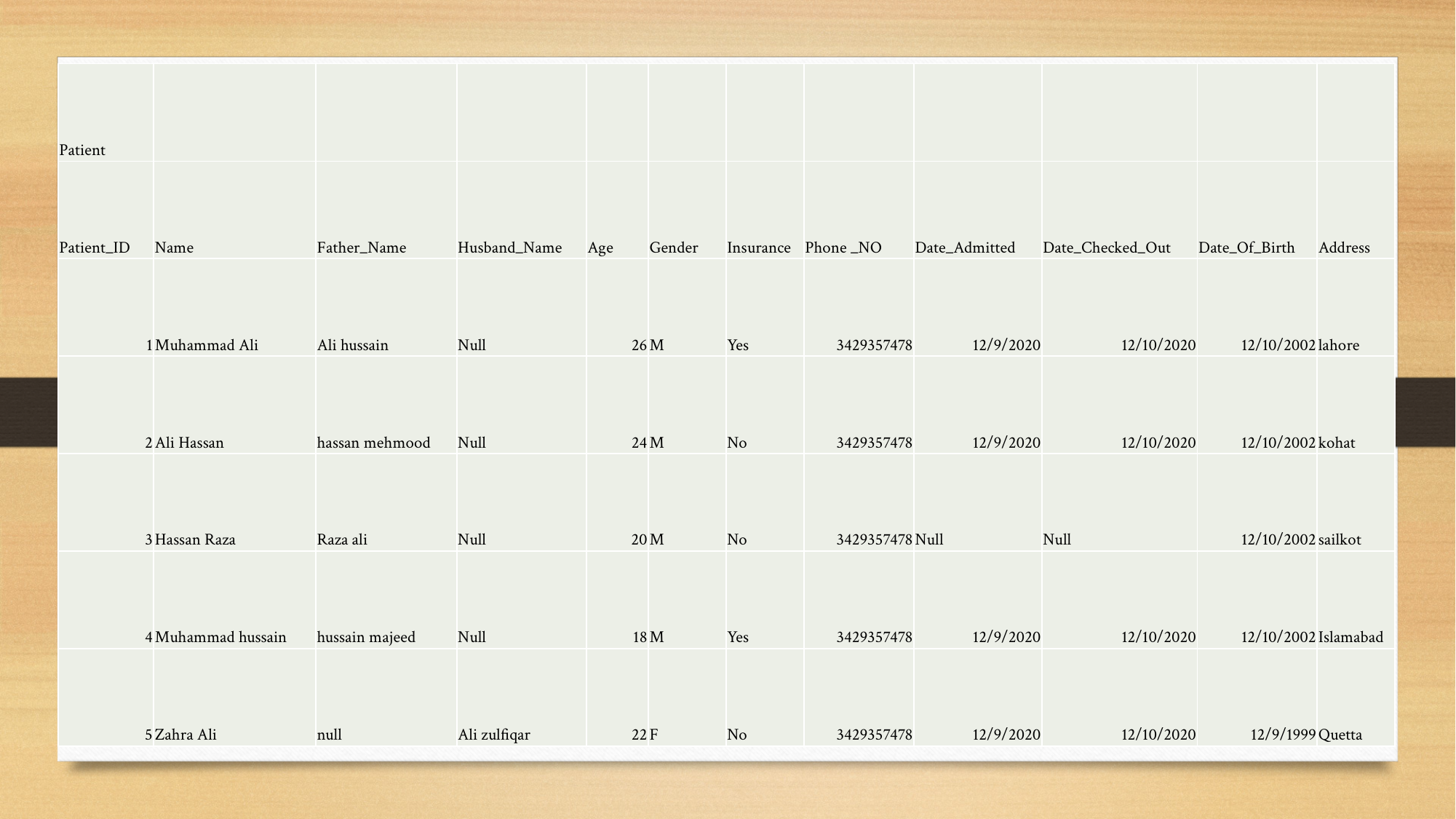

| Patient |  |  |  |  |  |  |  |  |  |  |  |
| --- | --- | --- | --- | --- | --- | --- | --- | --- | --- | --- | --- |
| Patient\_ID | Name | Father\_Name | Husband\_Name | Age | Gender | Insurance | Phone \_NO | Date\_Admitted | Date\_Checked\_Out | Date\_Of\_Birth | Address |
| 1 | Muhammad Ali | Ali hussain | Null | 26 | M | Yes | 3429357478 | 12/9/2020 | 12/10/2020 | 12/10/2002 | lahore |
| 2 | Ali Hassan | hassan mehmood | Null | 24 | M | No | 3429357478 | 12/9/2020 | 12/10/2020 | 12/10/2002 | kohat |
| 3 | Hassan Raza | Raza ali | Null | 20 | M | No | 3429357478 | Null | Null | 12/10/2002 | sailkot |
| 4 | Muhammad hussain | hussain majeed | Null | 18 | M | Yes | 3429357478 | 12/9/2020 | 12/10/2020 | 12/10/2002 | Islamabad |
| 5 | Zahra Ali | null | Ali zulfiqar | 22 | F | No | 3429357478 | 12/9/2020 | 12/10/2020 | 12/9/1999 | Quetta |